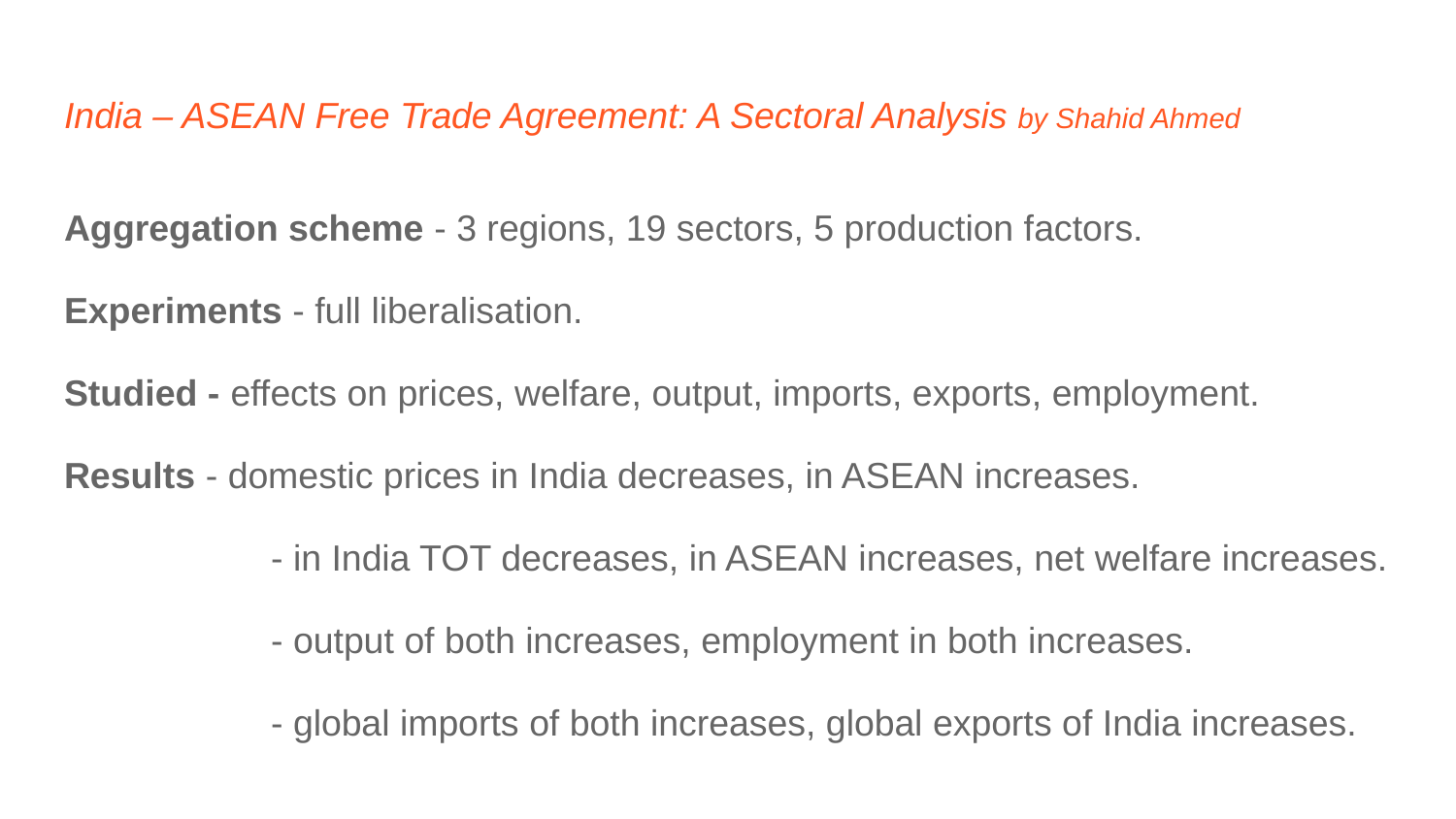

# India – ASEAN Free Trade Agreement: A Sectoral Analysis by Shahid Ahmed
Aggregation scheme - 3 regions, 19 sectors, 5 production factors.
Experiments - full liberalisation.
Studied - effects on prices, welfare, output, imports, exports, employment.
Results - domestic prices in India decreases, in ASEAN increases.
	      - in India TOT decreases, in ASEAN increases, net welfare increases.
	      - output of both increases, employment in both increases.
	      - global imports of both increases, global exports of India increases.